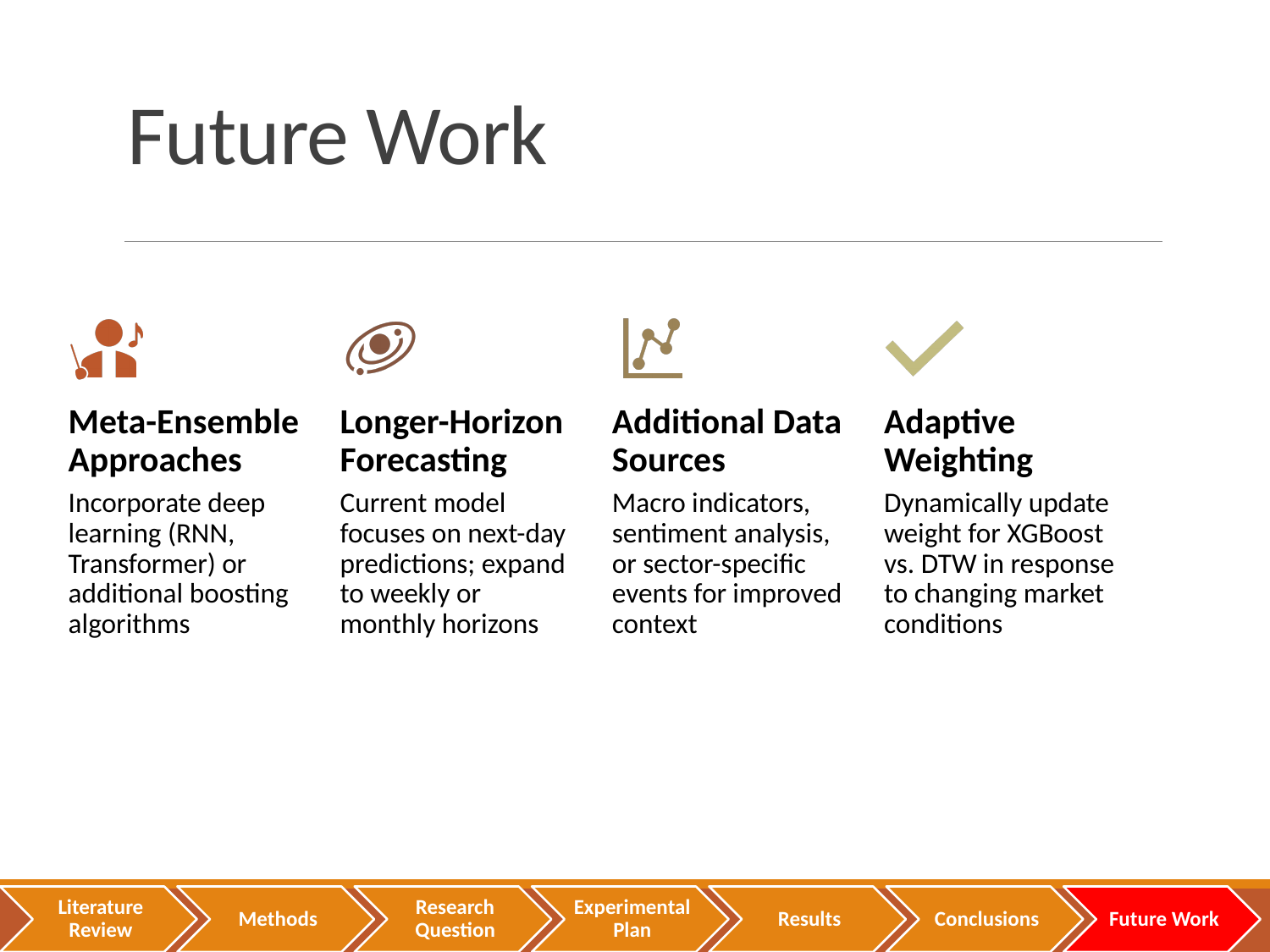

# Future Work
Meta-Ensemble Approaches
Incorporate deep learning (RNN, Transformer) or additional boosting algorithms
Longer-Horizon Forecasting
Current model focuses on next-day predictions; expand to weekly or monthly horizons
Additional Data Sources
Macro indicators, sentiment analysis, or sector-specific events for improved context
Adaptive Weighting
Dynamically update weight for XGBoost vs. DTW in response to changing market conditions
Literature Review
Methods
Research Question
Experimental Plan
Results
Conclusions
Future Work